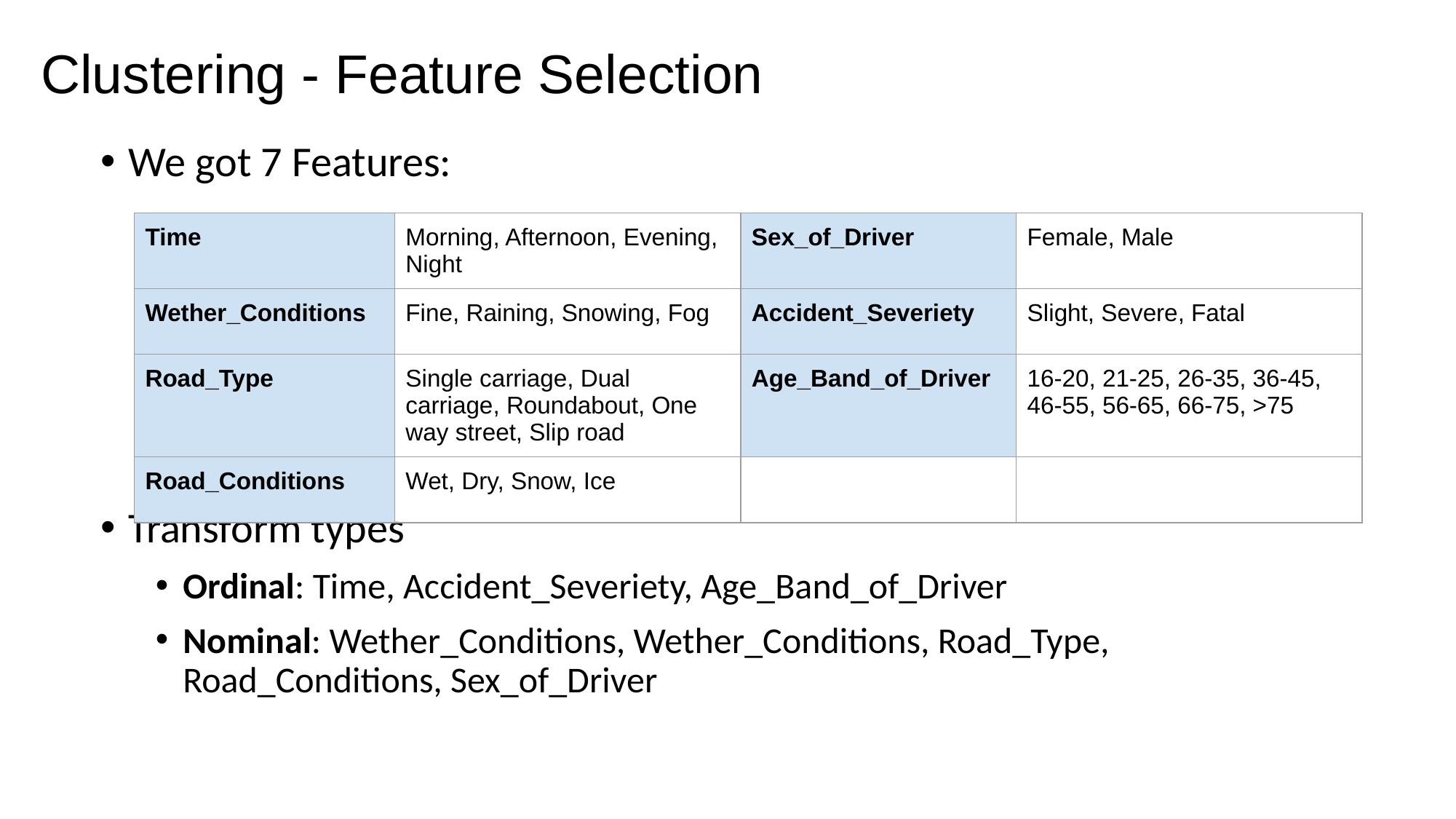

Clustering - Feature Selection
We got 7 Features:

Transform types
Ordinal: Time, Accident_Severiety, Age_Band_of_Driver
Nominal: Wether_Conditions, Wether_Conditions, Road_Type, Road_Conditions, Sex_of_Driver
| Time | Morning, Afternoon, Evening, Night | Sex\_of\_Driver | Female, Male |
| --- | --- | --- | --- |
| Wether\_Conditions | Fine, Raining, Snowing, Fog | Accident\_Severiety | Slight, Severe, Fatal |
| Road\_Type | Single carriage, Dual carriage, Roundabout, One way street, Slip road | Age\_Band\_of\_Driver | 16-20, 21-25, 26-35, 36-45, 46-55, 56-65, 66-75, >75 |
| Road\_Conditions | Wet, Dry, Snow, Ice |  |  |